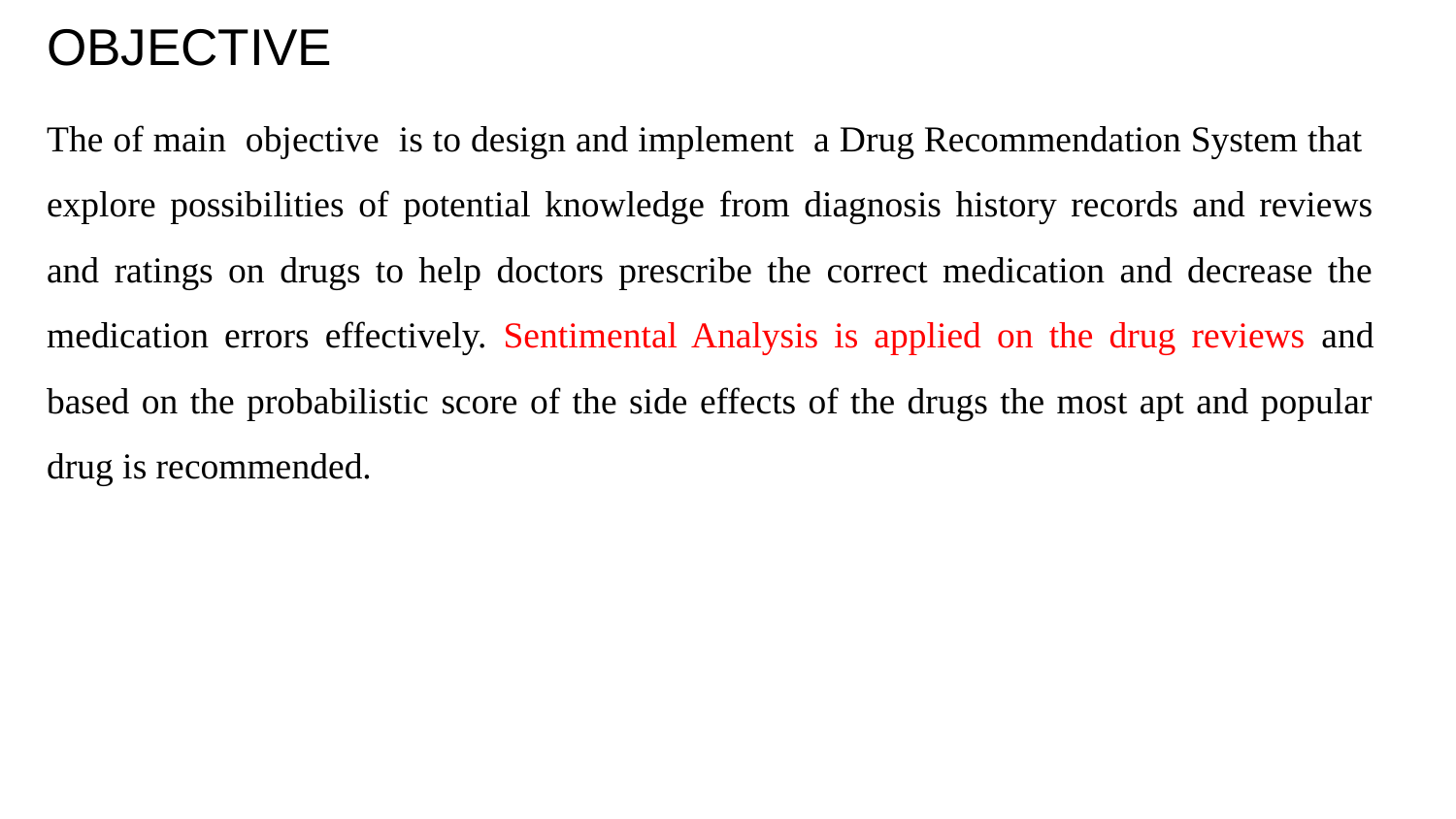

# OBJECTIVE
The of main  objective  is to design and implement  a Drug Recommendation System that  explore possibilities of potential knowledge from diagnosis history records and reviews and ratings on drugs to help doctors prescribe the correct medication and decrease the medication errors effectively. Sentimental Analysis is applied on the drug reviews and based on the probabilistic score of the side effects of the drugs the most apt and popular drug is recommended.